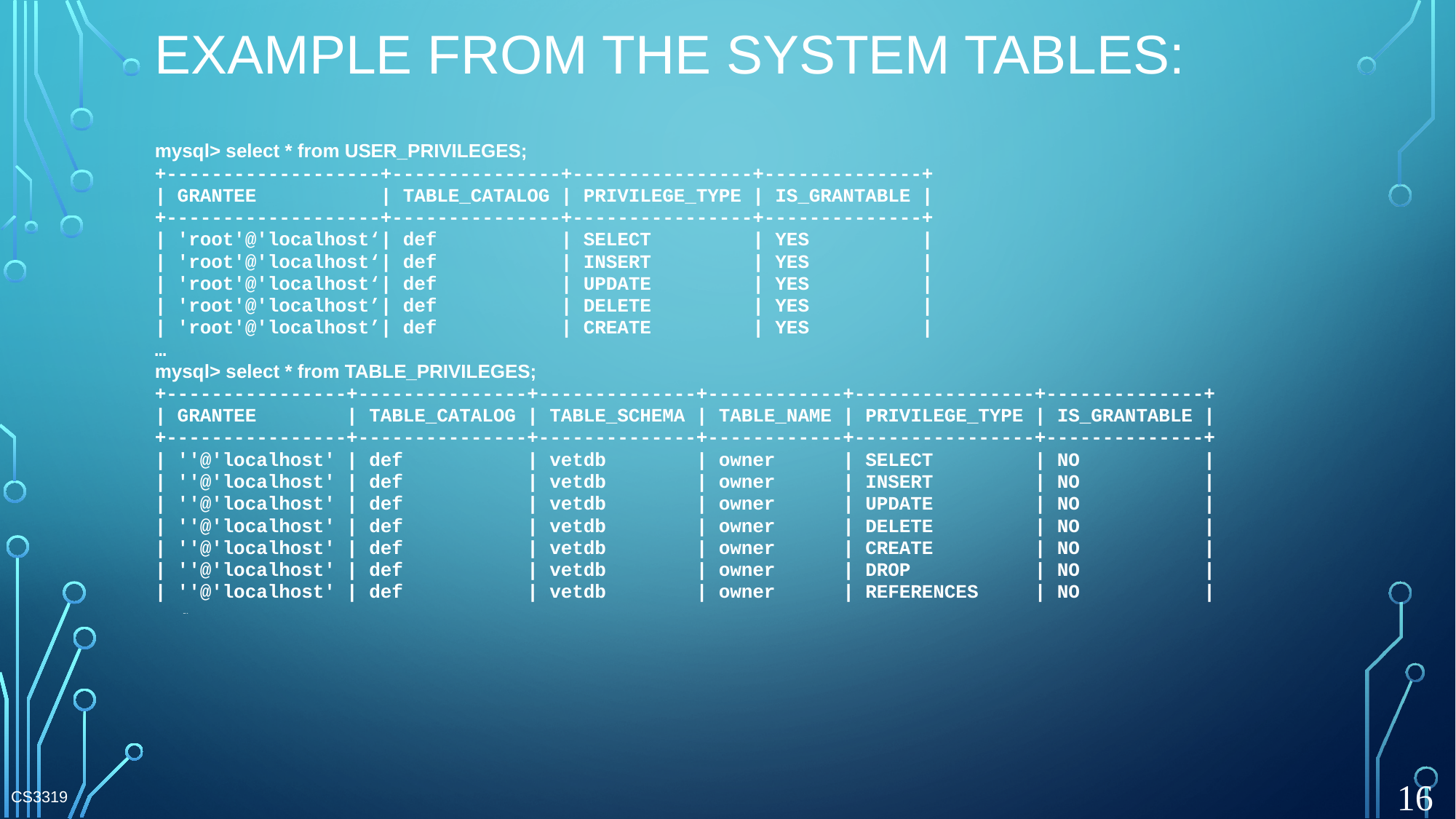

# Example from the System Tables:
mysql> select * from USER_PRIVILEGES;
+-------------------+---------------+----------------+--------------+
| GRANTEE           | TABLE_CATALOG | PRIVILEGE_TYPE | IS_GRANTABLE |
+-------------------+---------------+----------------+--------------+
| 'root'@'localhost‘| def           | SELECT         | YES          |
| 'root'@'localhost‘| def           | INSERT         | YES          |
| 'root'@'localhost‘| def           | UPDATE         | YES          |
| 'root'@'localhost’| def           | DELETE         | YES          |
| 'root'@'localhost’| def           | CREATE         | YES          |
…
mysql> select * from TABLE_PRIVILEGES;
+----------------+---------------+--------------+------------+----------------+--------------+
| GRANTEE        | TABLE_CATALOG | TABLE_SCHEMA | TABLE_NAME | PRIVILEGE_TYPE | IS_GRANTABLE |
+----------------+---------------+--------------+------------+----------------+--------------+
| ''@'localhost' | def           | vetdb        | owner      | SELECT         | NO           |
| ''@'localhost' | def           | vetdb        | owner      | INSERT         | NO           |
| ''@'localhost' | def           | vetdb        | owner      | UPDATE         | NO           |
| ''@'localhost' | def           | vetdb        | owner      | DELETE         | NO           |
| ''@'localhost' | def           | vetdb        | owner      | CREATE         | NO           |
| ''@'localhost' | def           | vetdb        | owner      | DROP           | NO           |
| ''@'localhost' | def           | vetdb        | owner      | REFERENCES     | NO           |
….
16
CS3319